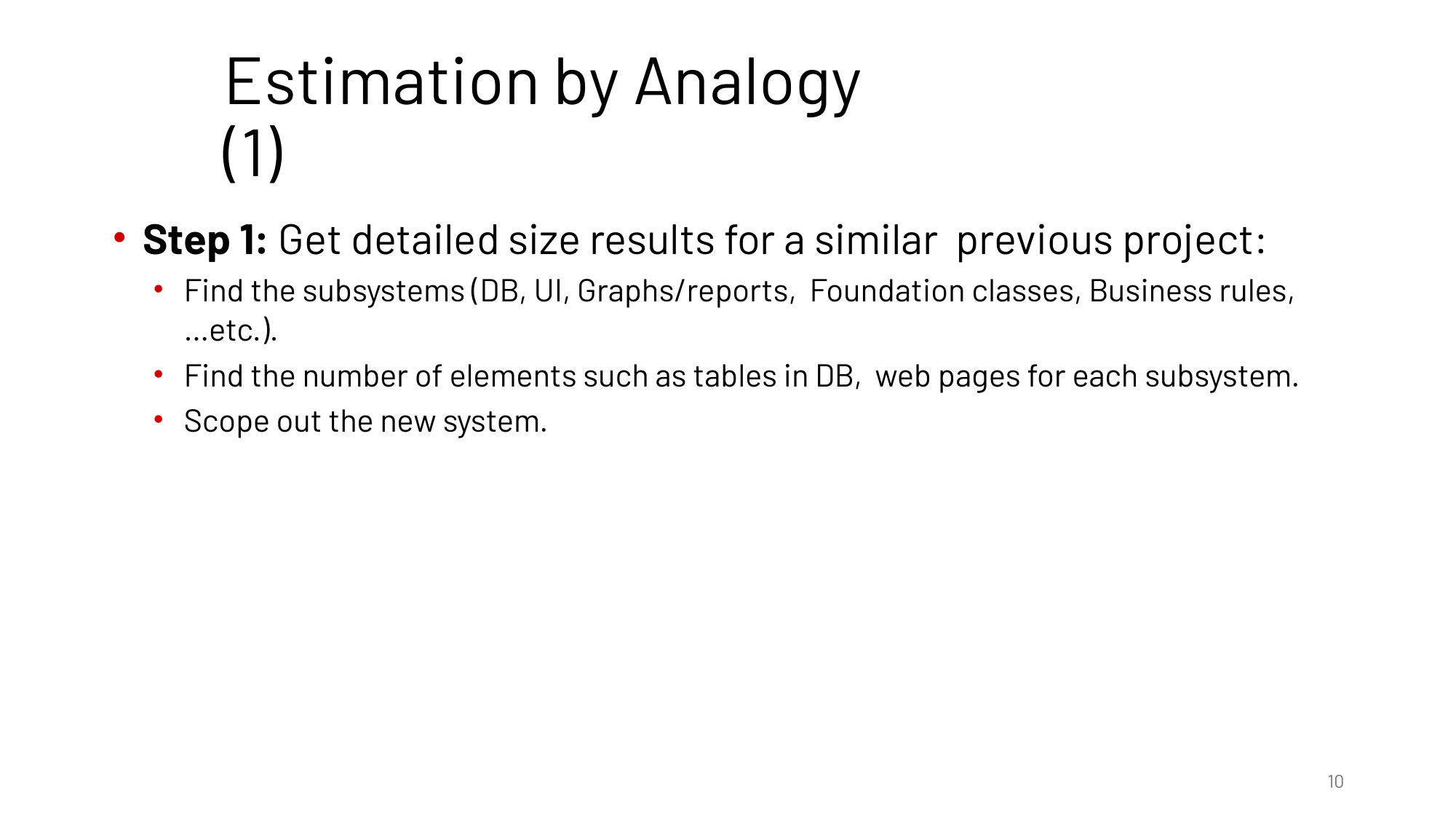

# Estimation by Analogy (1)
Step 1: Get detailed size results for a similar  previous project:
Find the subsystems (DB, UI, Graphs/reports,  Foundation classes, Business rules,…etc.).
Find the number of elements such as tables in DB,  web pages for each subsystem.
Scope out the new system.
10